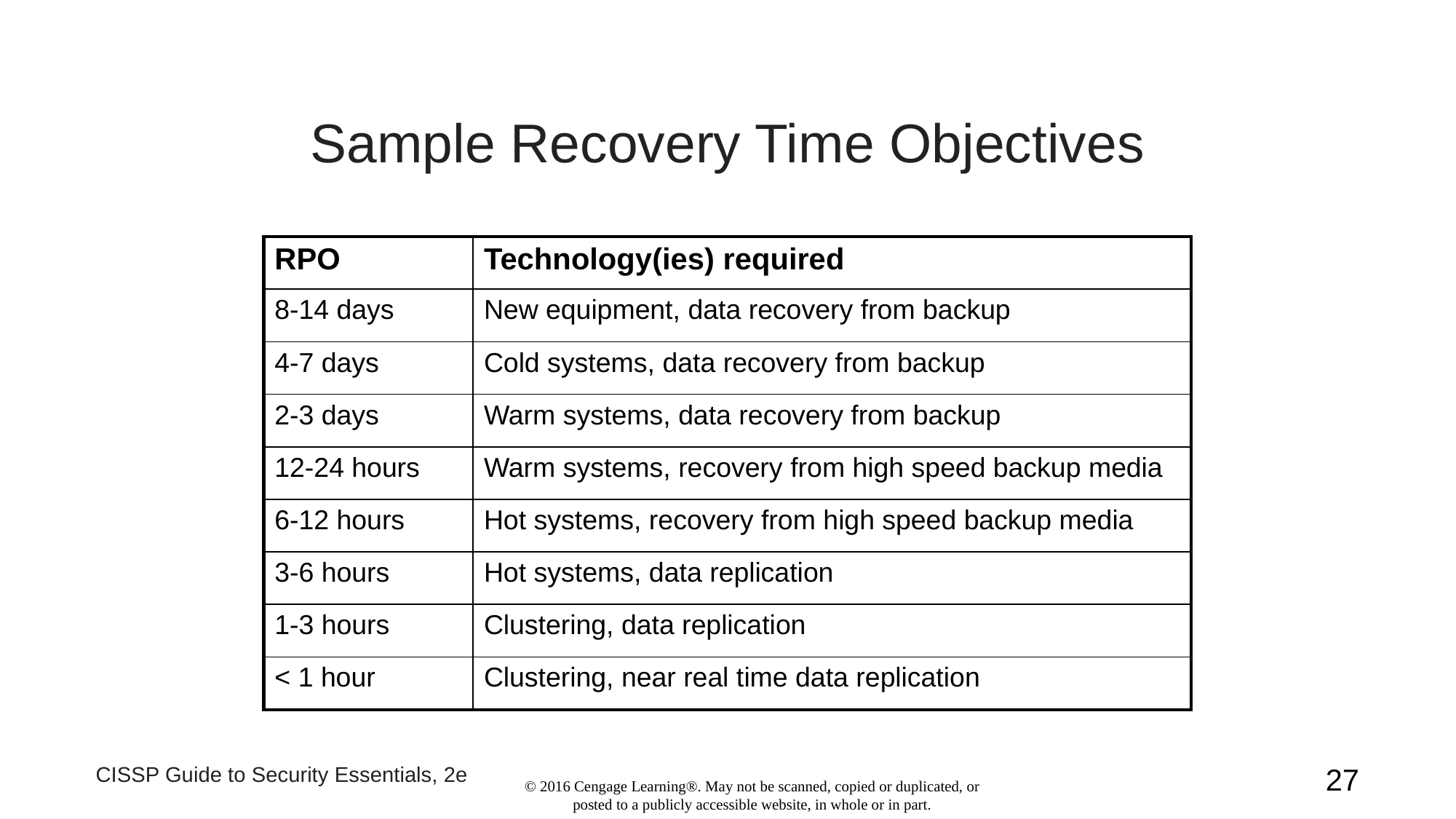

# Sample Recovery Time Objectives
| RPO | Technology(ies) required |
| --- | --- |
| 8-14 days | New equipment, data recovery from backup |
| 4-7 days | Cold systems, data recovery from backup |
| 2-3 days | Warm systems, data recovery from backup |
| 12-24 hours | Warm systems, recovery from high speed backup media |
| 6-12 hours | Hot systems, recovery from high speed backup media |
| 3-6 hours | Hot systems, data replication |
| 1-3 hours | Clustering, data replication |
| < 1 hour | Clustering, near real time data replication |
CISSP Guide to Security Essentials, 2e
27
© 2016 Cengage Learning®. May not be scanned, copied or duplicated, or posted to a publicly accessible website, in whole or in part.